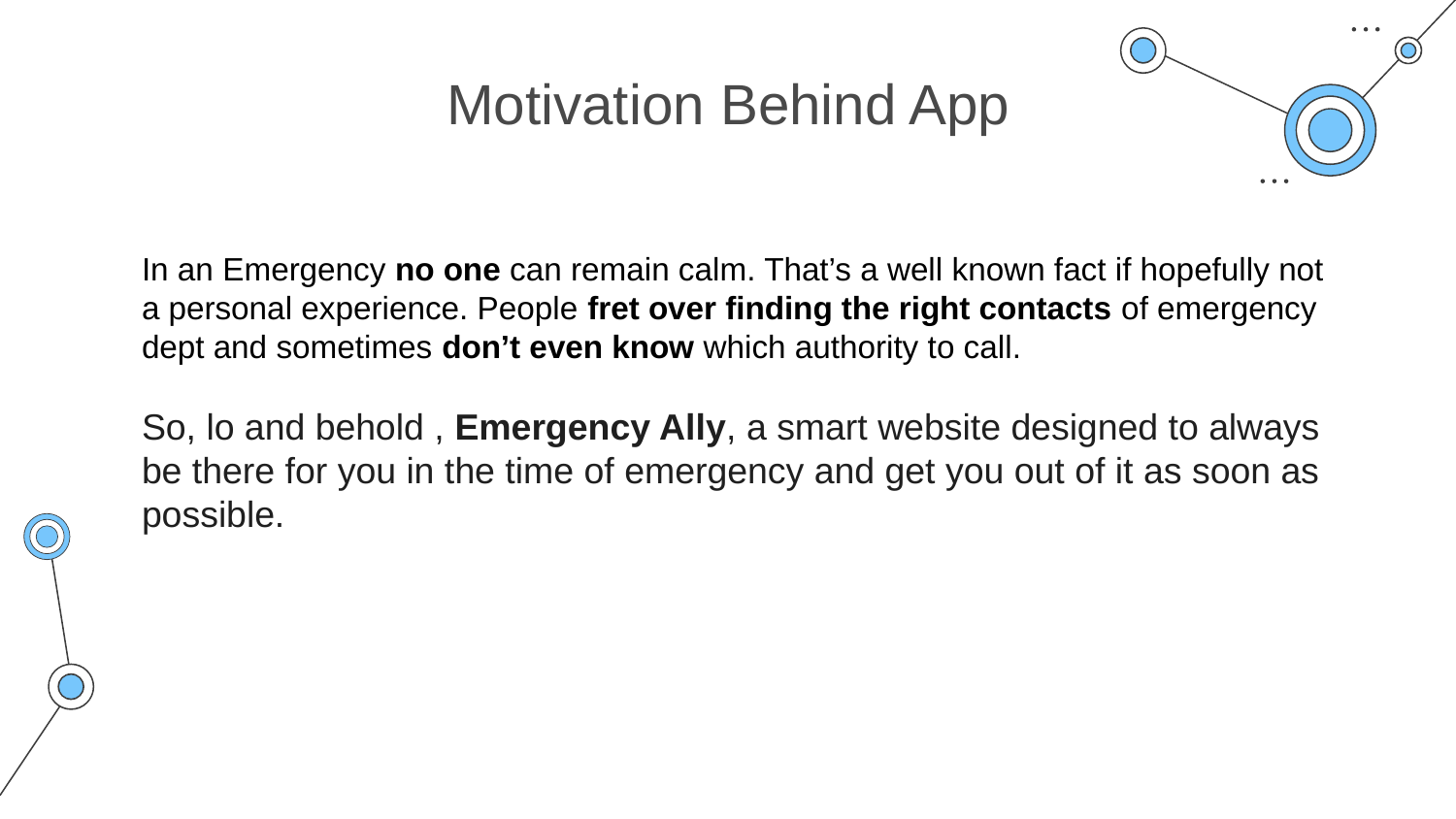

# Motivation Behind App
In an Emergency no one can remain calm. That’s a well known fact if hopefully not a personal experience. People fret over finding the right contacts of emergency dept and sometimes don’t even know which authority to call.

So, lo and behold , Emergency Ally, a smart website designed to always be there for you in the time of emergency and get you out of it as soon as possible.